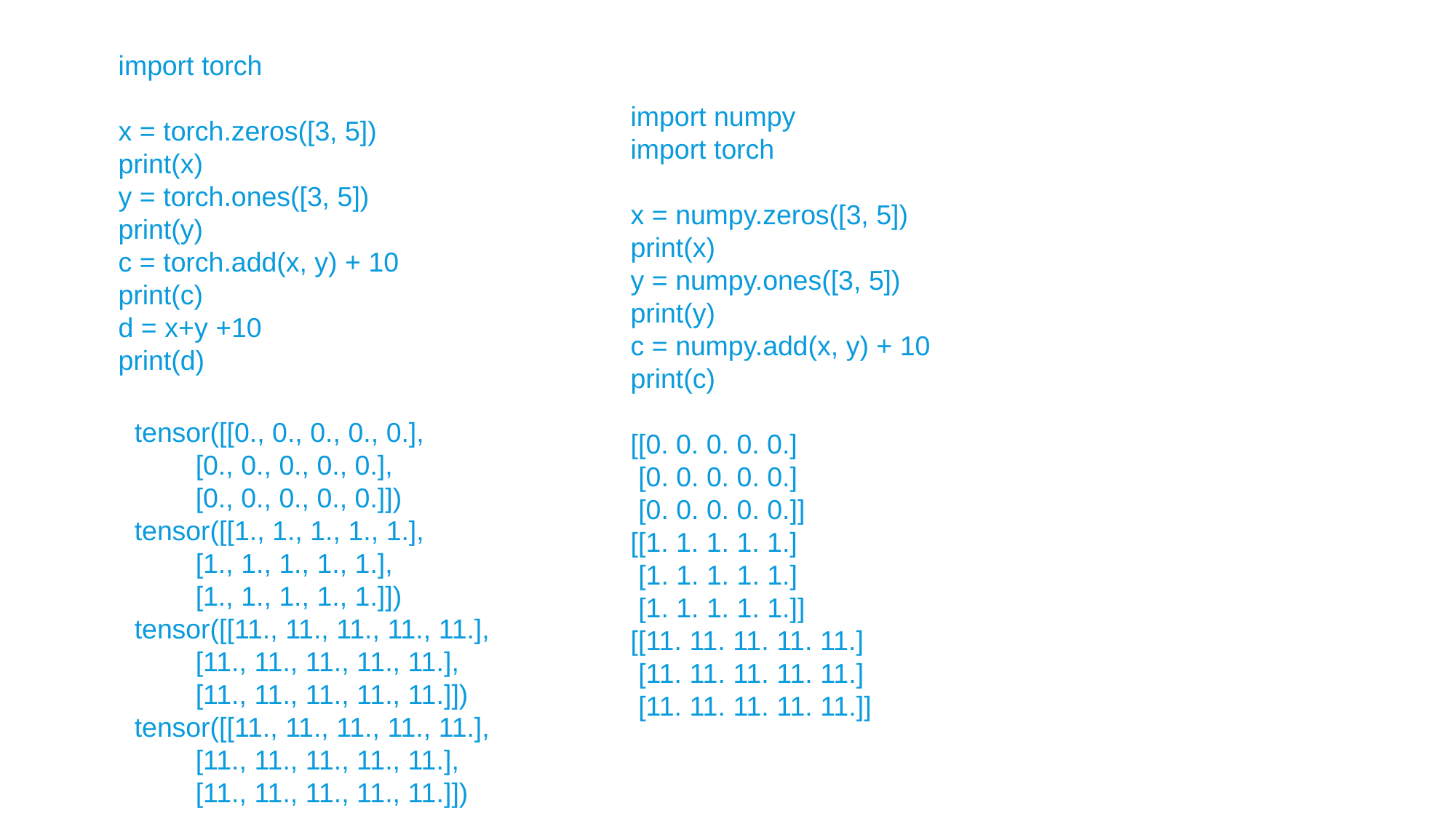

import torch

x = torch.zeros([3, 5])
print(x)
y = torch.ones([3, 5])
print(y)
c = torch.add(x, y) + 10
print(c)
d = x+y +10
print(d)
import numpy​
import torch
​
x = numpy.zeros([3, 5])
print(x)
y = numpy.ones([3, 5])
print(y)
c = numpy.add(x, y) + 10
print(c)

[[0. 0. 0. 0. 0.]
 [0. 0. 0. 0. 0.]
 [0. 0. 0. 0. 0.]]
[[1. 1. 1. 1. 1.]
 [1. 1. 1. 1. 1.]
 [1. 1. 1. 1. 1.]]
[[11. 11. 11. 11. 11.]
 [11. 11. 11. 11. 11.]
 [11. 11. 11. 11. 11.]]
tensor([[0., 0., 0., 0., 0.],
        [0., 0., 0., 0., 0.],
        [0., 0., 0., 0., 0.]])
tensor([[1., 1., 1., 1., 1.],
        [1., 1., 1., 1., 1.],
        [1., 1., 1., 1., 1.]])
tensor([[11., 11., 11., 11., 11.],
        [11., 11., 11., 11., 11.],
        [11., 11., 11., 11., 11.]])
tensor([[11., 11., 11., 11., 11.],
        [11., 11., 11., 11., 11.],
        [11., 11., 11., 11., 11.]])